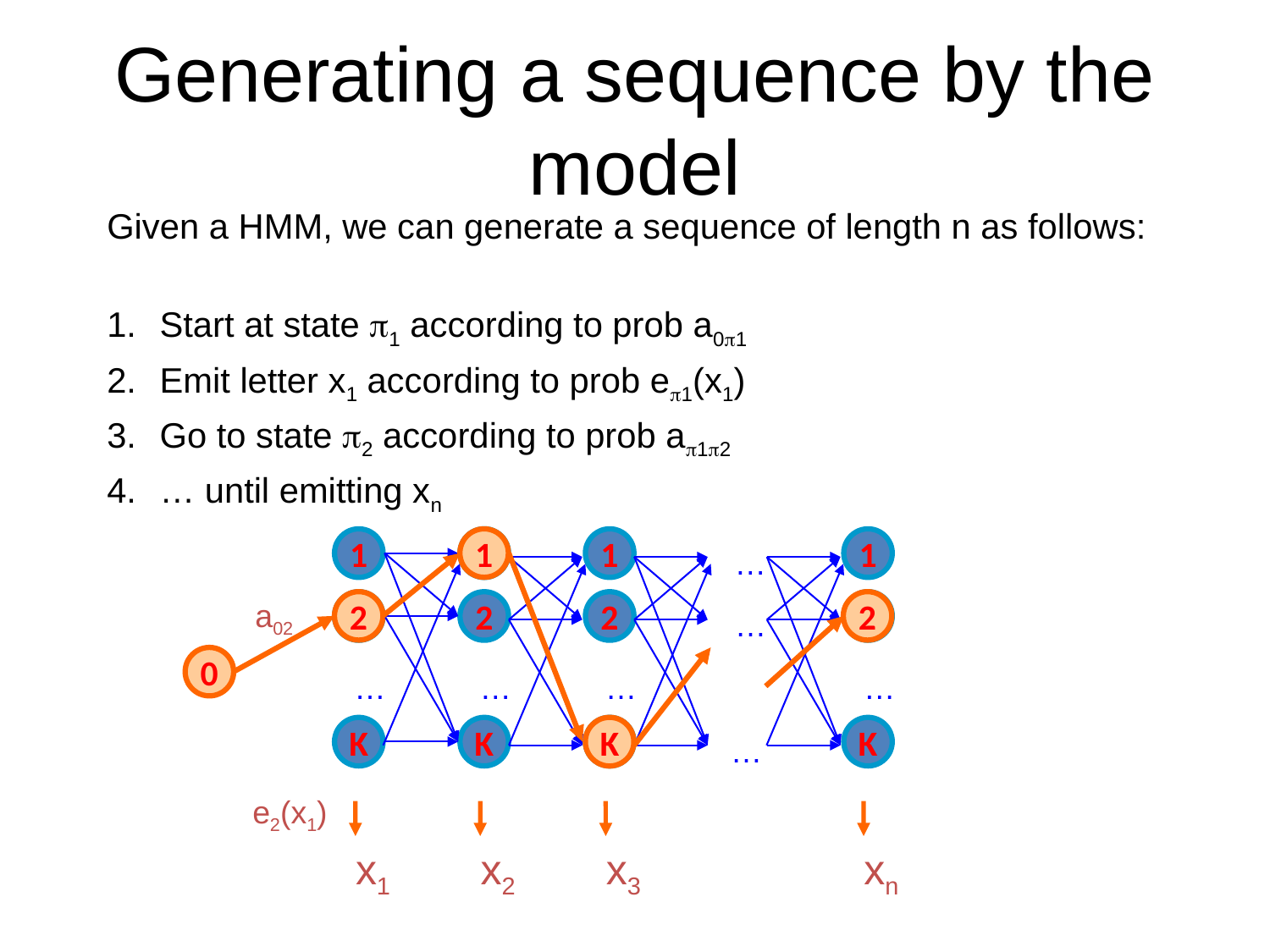

# Generating a sequence by the model
Given a HMM, we can generate a sequence of length n as follows:

Start at state π1 according to prob a0π1
Emit letter x1 according to prob eπ1(x1)
Go to state π2 according to prob aπ1π2
… until emitting xn
1
2
…
K
1
2
…
K
1
1
2
…
K
1
2
…
K
…
…
…

a02
2
2
0
K
e2(x1)

x1
x2
x3
xn